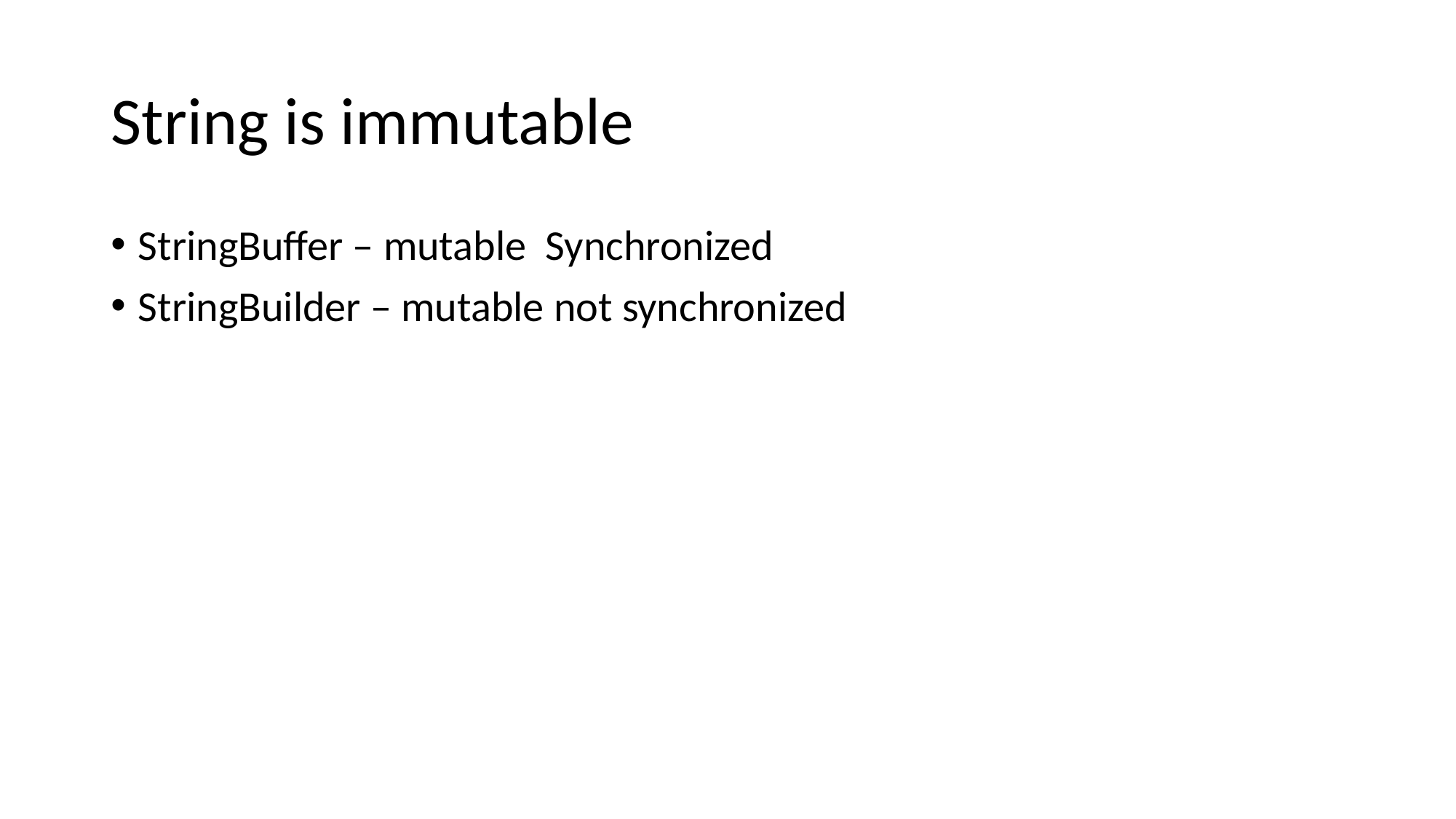

# String is immutable
StringBuffer – mutable  Synchronized
StringBuilder – mutable not synchronized